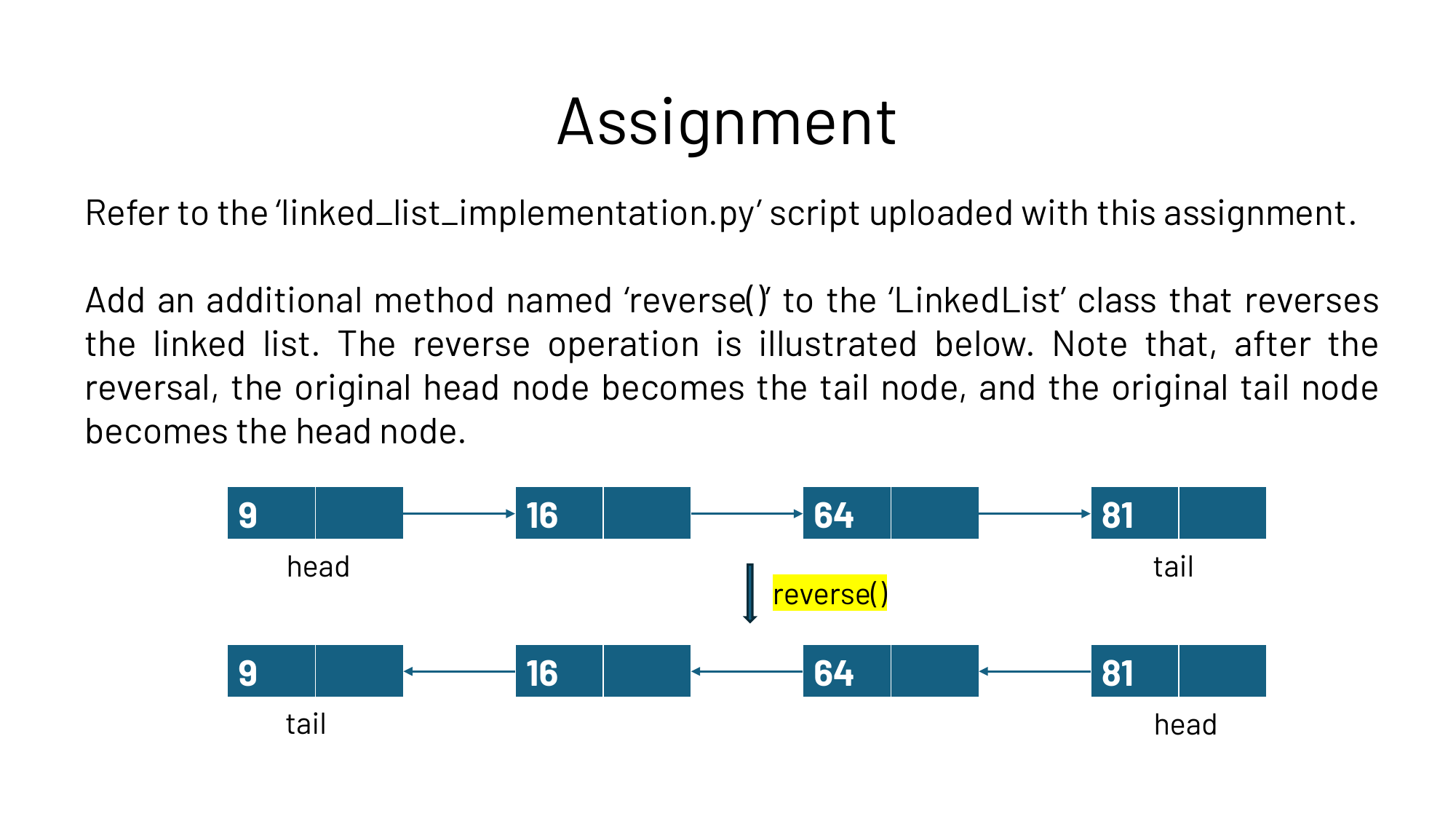

# Assignment
Refer to the ‘linked_list_implementation.py’ script uploaded with this assignment.

Add an additional method named ‘reverse()’ to the ‘LinkedList’ class that reverses the linked list. The reverse operation is illustrated below. Note that, after the reversal, the original head node becomes the tail node, and the original tail node becomes the head node.

| 9 |  |
| --- | --- |
| 16 |  |
| --- | --- |
| 64 |  |
| --- | --- |
| 81 |  |
| --- | --- |
head
tail

reverse()
| 9 |  |
| --- | --- |
| 16 |  |
| --- | --- |
| 64 |  |
| --- | --- |
| 81 |  |
| --- | --- |
tail
head